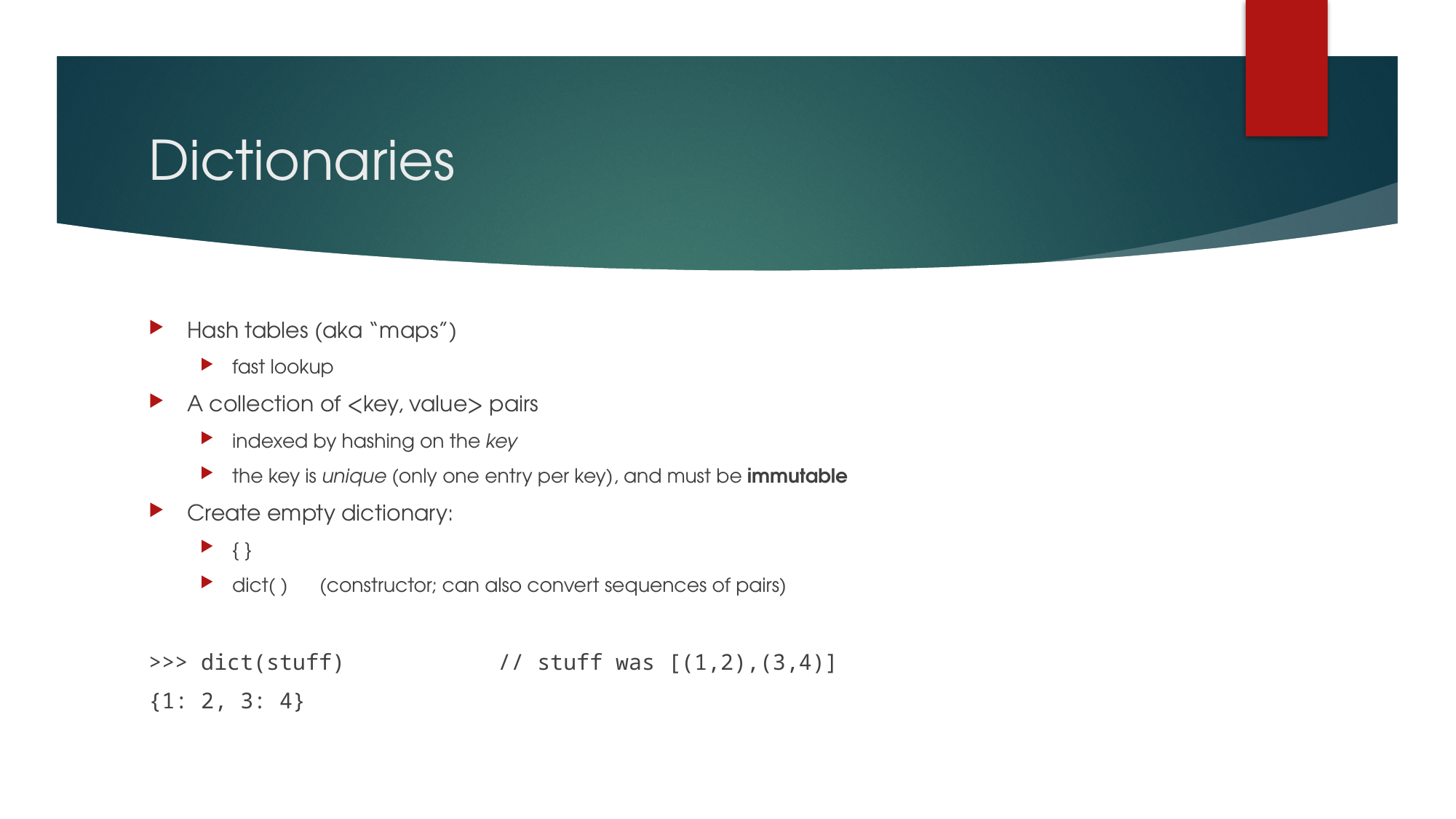

# Dictionaries
Hash tables (aka “maps”)
fast lookup
A collection of <key, value> pairs
indexed by hashing on the key
the key is unique (only one entry per key), and must be immutable
Create empty dictionary:
{ }
dict( )		(constructor; can also convert sequences of pairs)

>>> dict(stuff)		// stuff was [(1,2),(3,4)]
{1: 2, 3: 4}